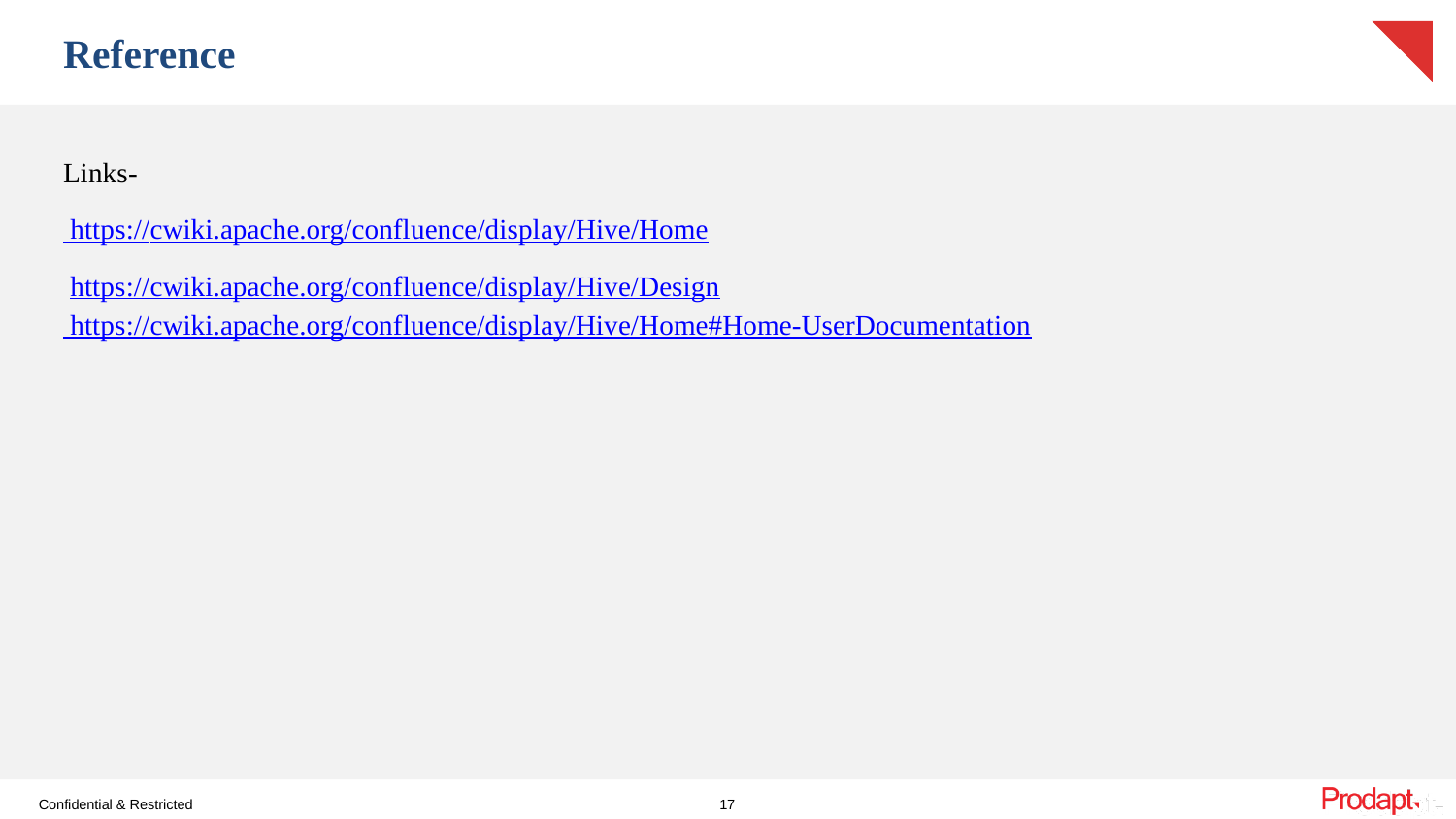

# Reference
Links-
 https://cwiki.apache.org/confluence/display/Hive/Home
 https://cwiki.apache.org/confluence/display/Hive/Design
 https://cwiki.apache.org/confluence/display/Hive/Home#Home-UserDocumentation

17